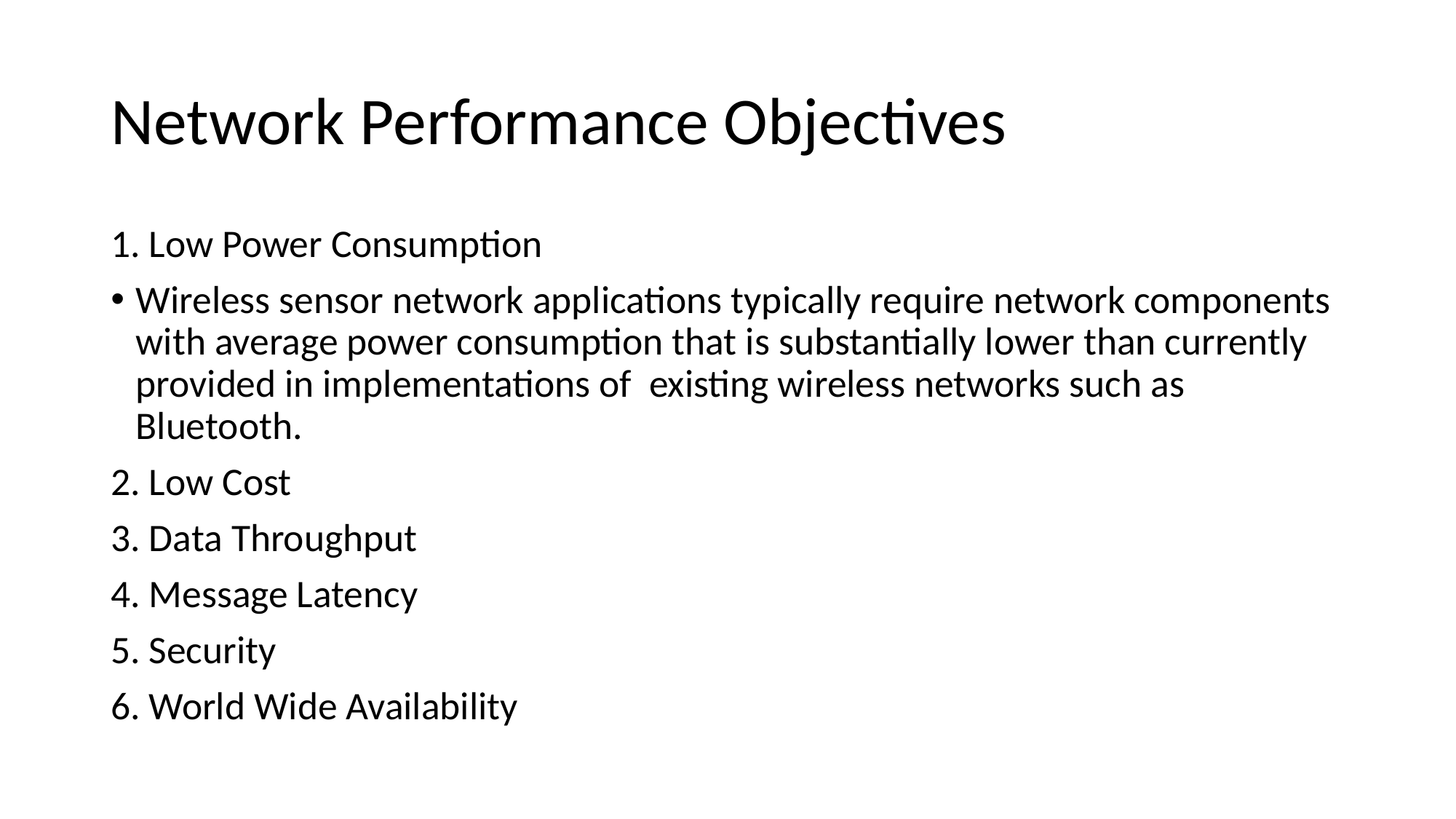

# Network Performance Objectives
1. Low Power Consumption
Wireless sensor network applications typically require network components with average power consumption that is substantially lower than currently provided in implementations of  existing wireless networks such as Bluetooth.
2. Low Cost
3. Data Throughput
4. Message Latency
5. Security
6. World Wide Availability